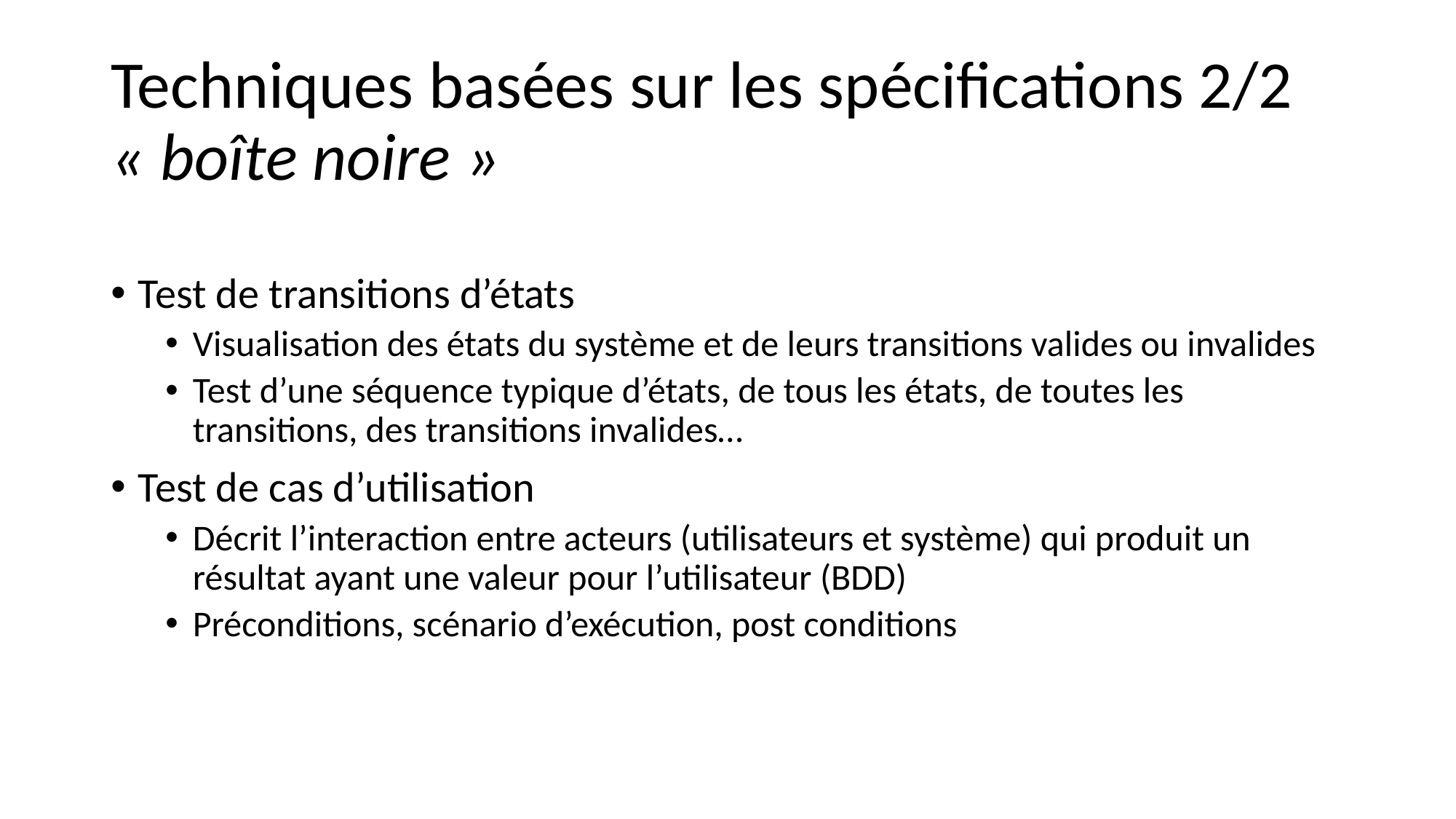

# Techniques basées sur les spécifications 2/2 « boîte noire »
Test de transitions d’états
Visualisation des états du système et de leurs transitions valides ou invalides
Test d’une séquence typique d’états, de tous les états, de toutes les transitions, des transitions invalides…
Test de cas d’utilisation
Décrit l’interaction entre acteurs (utilisateurs et système) qui produit un résultat ayant une valeur pour l’utilisateur (BDD)
Préconditions, scénario d’exécution, post conditions